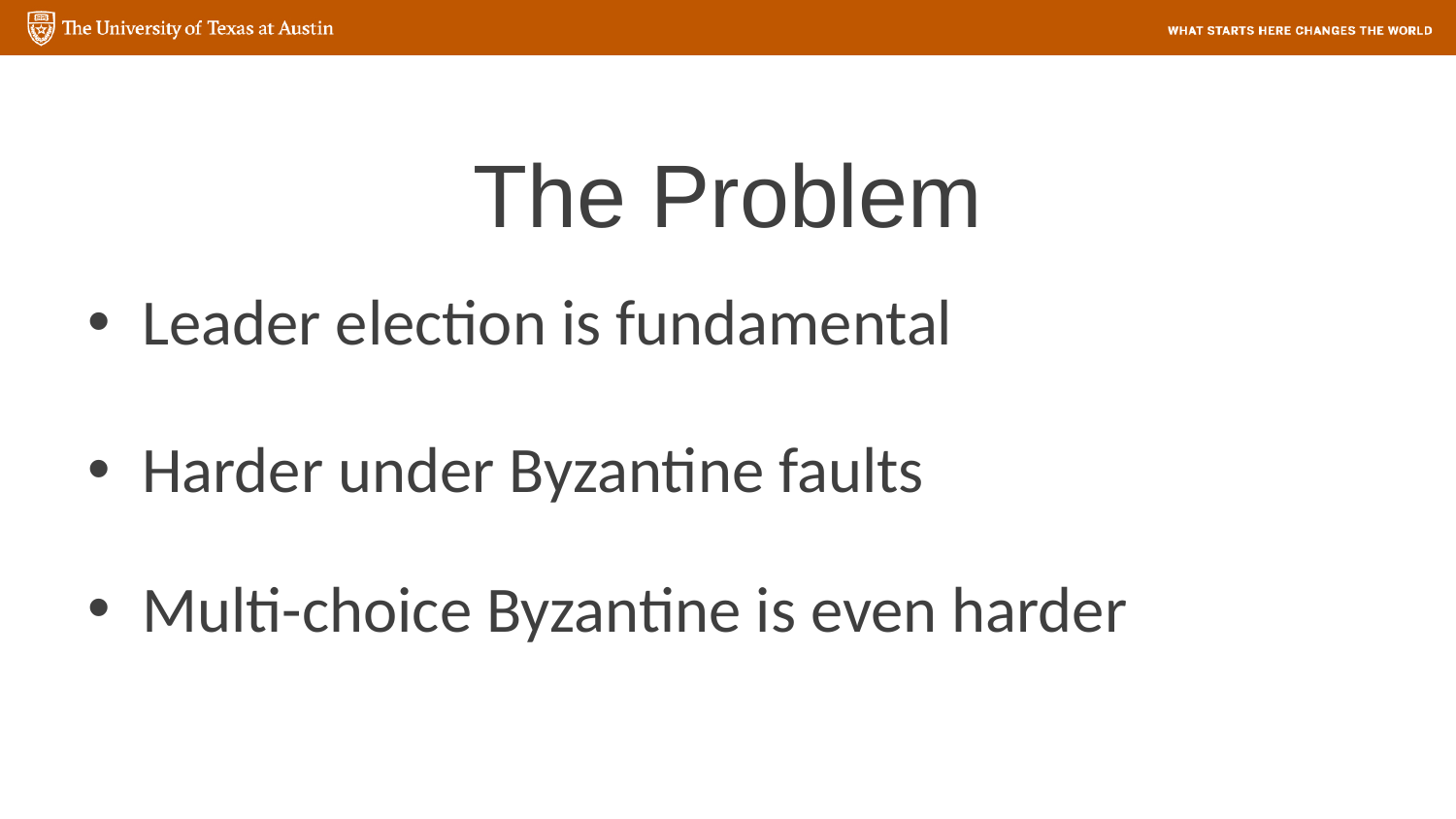

# The Problem
Leader election is fundamental
Harder under Byzantine faults
Multi-choice Byzantine is even harder